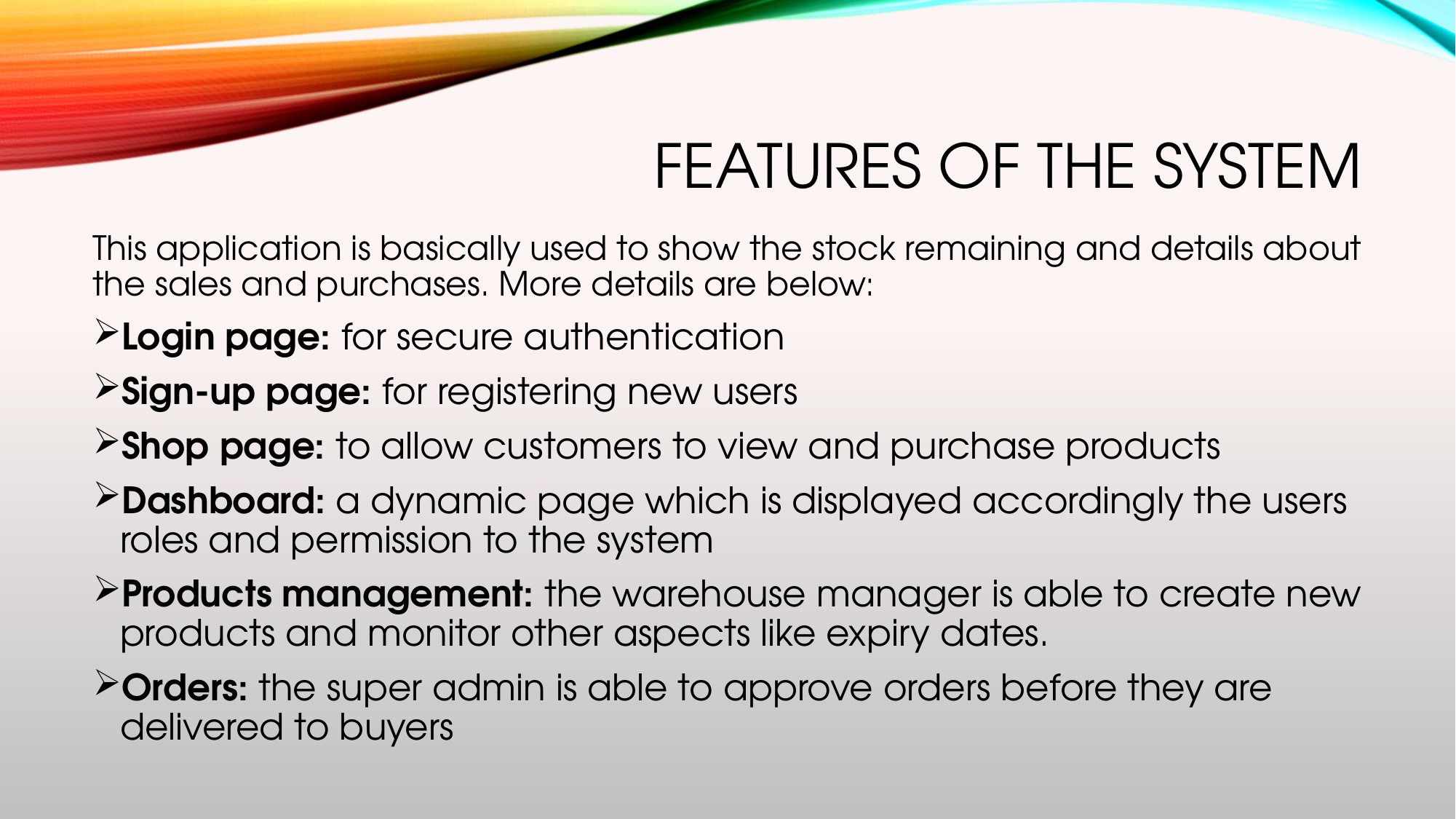

# Features of the system
This application is basically used to show the stock remaining and details about the sales and purchases. More details are below:
Login page: for secure authentication
Sign-up page: for registering new users
Shop page: to allow customers to view and purchase products
Dashboard: a dynamic page which is displayed accordingly the users roles and permission to the system
Products management: the warehouse manager is able to create new products and monitor other aspects like expiry dates.
Orders: the super admin is able to approve orders before they are delivered to buyers